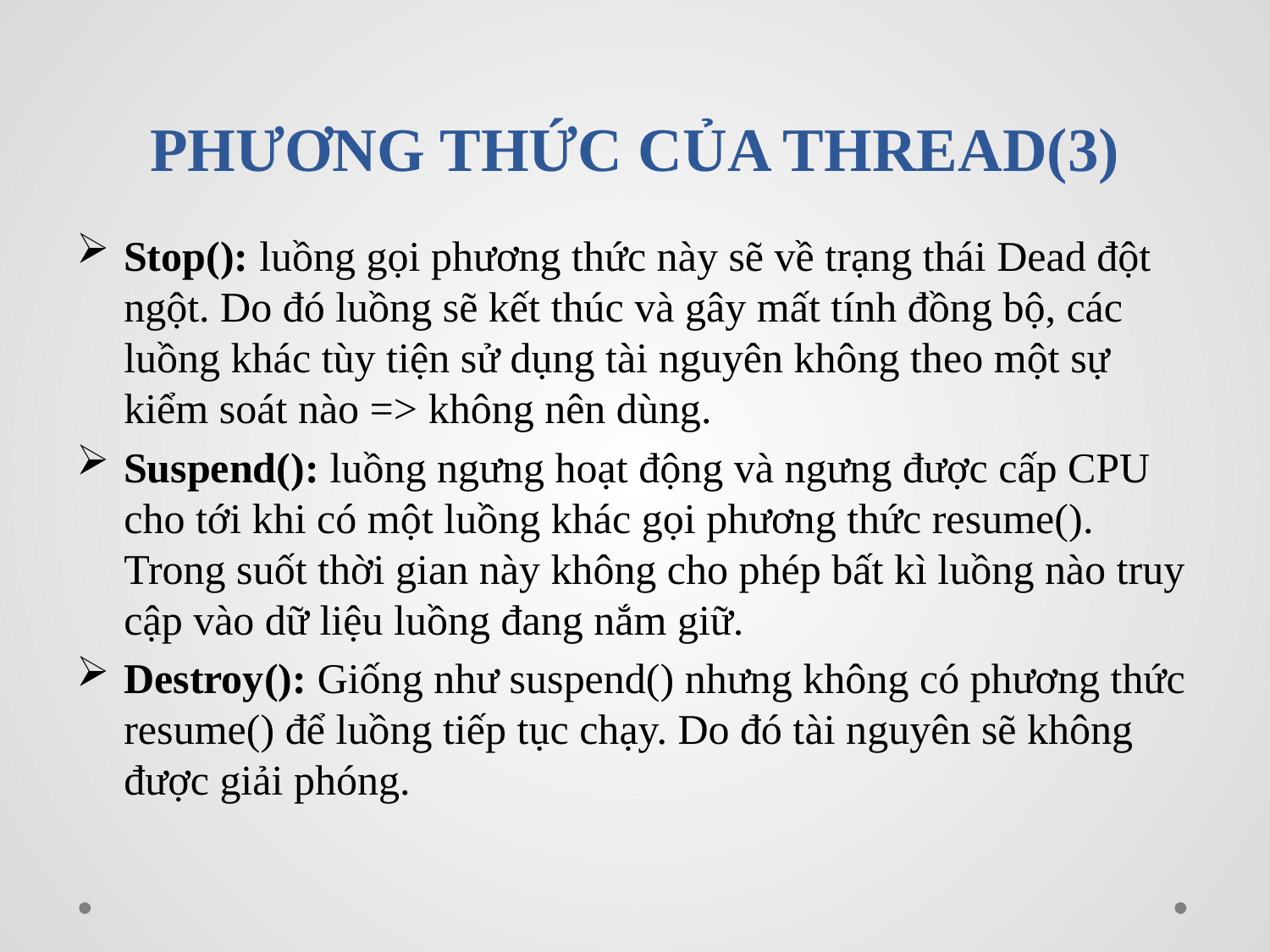

# PHƯƠNG THỨC CỦA THREAD(3)
Stop(): luồng gọi phương thức này sẽ về trạng thái Dead đột ngột. Do đó luồng sẽ kết thúc và gây mất tính đồng bộ, các luồng khác tùy tiện sử dụng tài nguyên không theo một sự kiểm soát nào => không nên dùng.
Suspend(): luồng ngưng hoạt động và ngưng được cấp CPU cho tới khi có một luồng khác gọi phương thức resume(). Trong suốt thời gian này không cho phép bất kì luồng nào truy cập vào dữ liệu luồng đang nắm giữ.
Destroy(): Giống như suspend() nhưng không có phương thức resume() để luồng tiếp tục chạy. Do đó tài nguyên sẽ không được giải phóng.